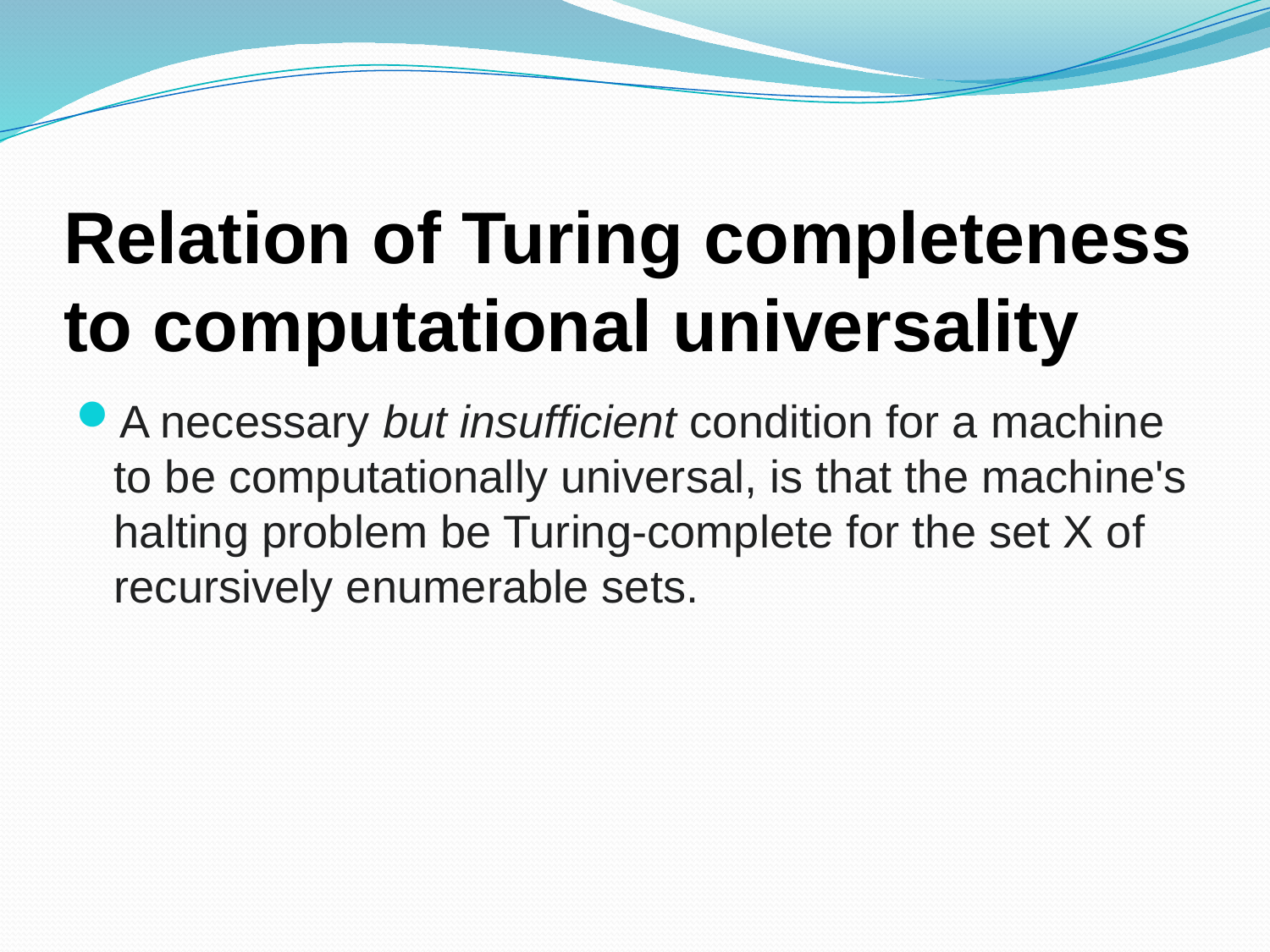

# Relation of Turing completeness to computational universality
A necessary but insufficient condition for a machine to be computationally universal, is that the machine's halting problem be Turing-complete for the set X of recursively enumerable sets.